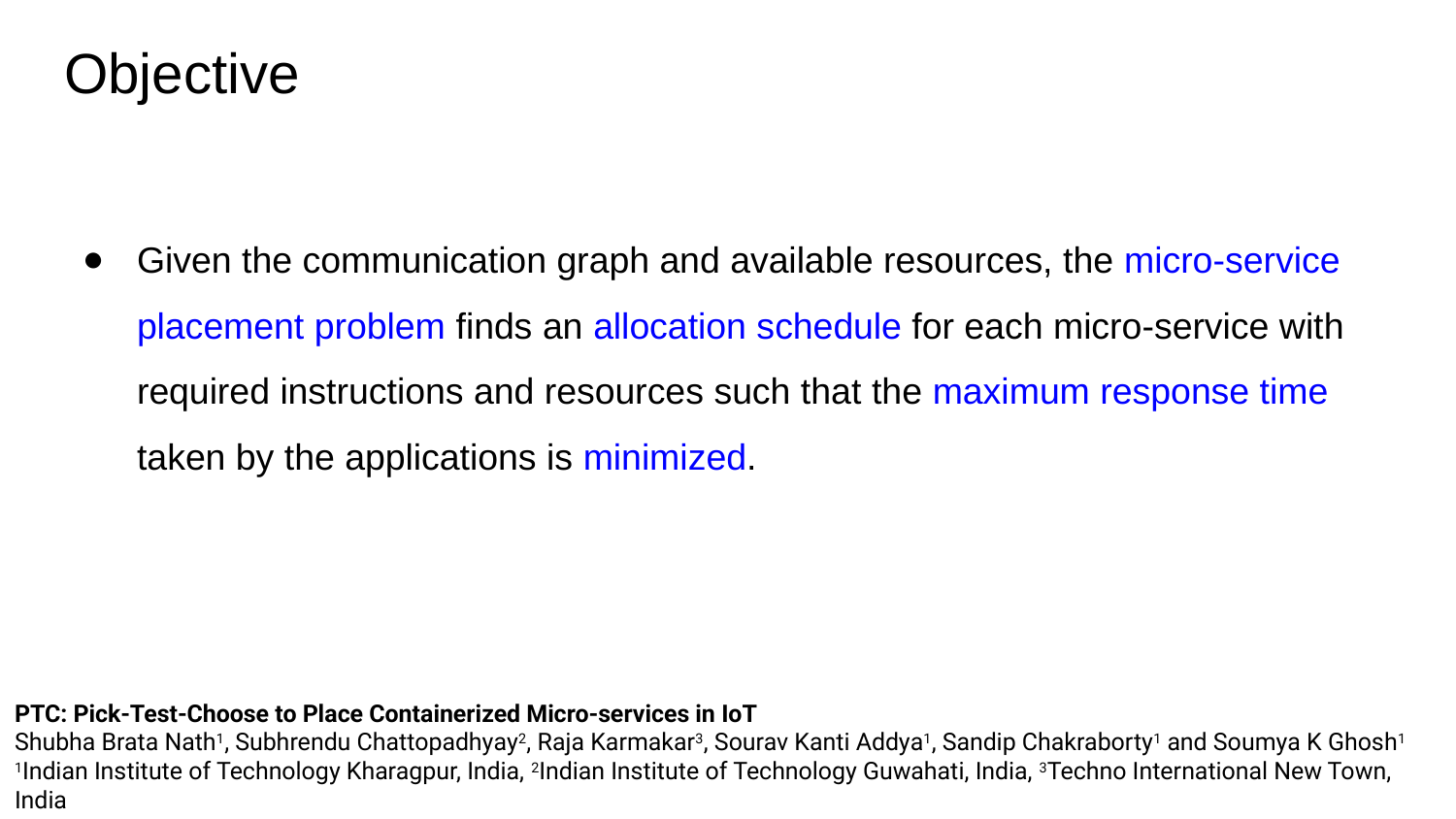

# Objective
Given the communication graph and available resources, the micro-service placement problem finds an allocation schedule for each micro-service with required instructions and resources such that the maximum response time taken by the applications is minimized.
PTC: Pick-Test-Choose to Place Containerized Micro-services in IoT
Shubha Brata Nath1, Subhrendu Chattopadhyay2, Raja Karmakar3, Sourav Kanti Addya1, Sandip Chakraborty1 and Soumya K Ghosh1
1Indian Institute of Technology Kharagpur, India, 2Indian Institute of Technology Guwahati, India, 3Techno International New Town, India